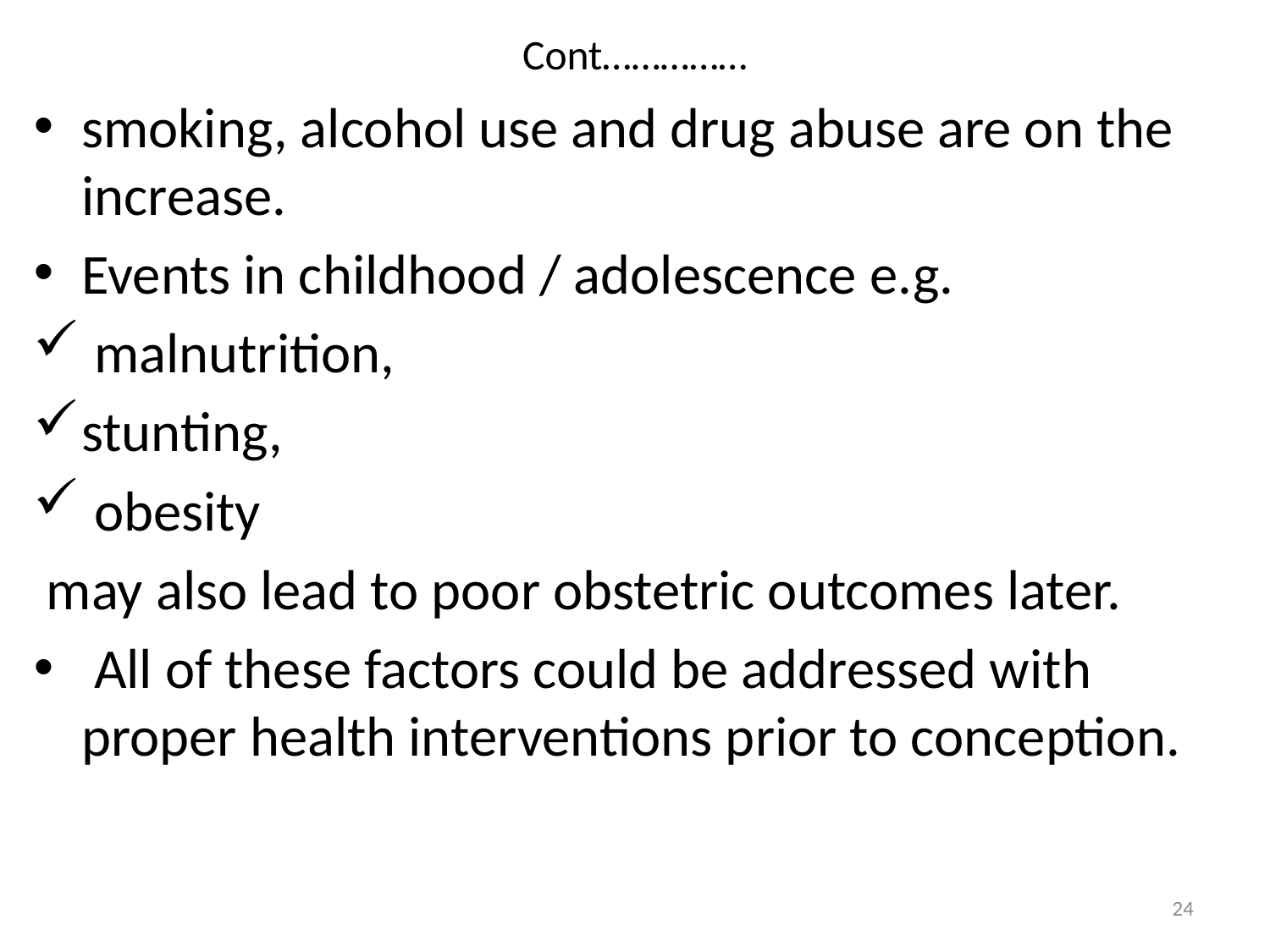

# Cont……………
smoking, alcohol use and drug abuse are on the increase.
Events in childhood / adolescence e.g.
 malnutrition,
stunting,
 obesity
 may also lead to poor obstetric outcomes later.
 All of these factors could be addressed with proper health interventions prior to conception.

24